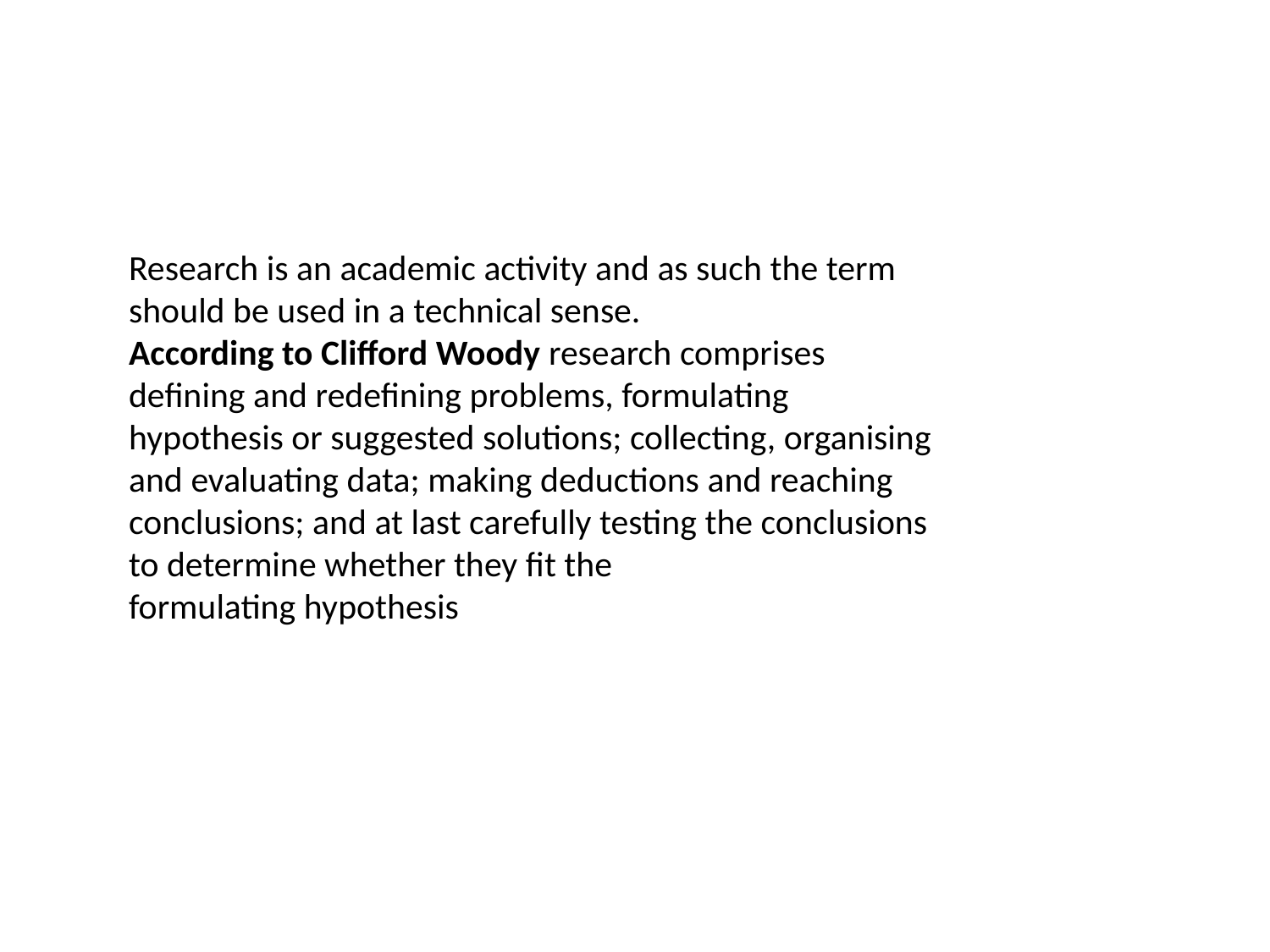

Research is an academic activity and as such the term should be used in a technical sense.
According to Clifford Woody research comprises defining and redefining problems, formulating hypothesis or suggested solutions; collecting, organising and evaluating data; making deductions and reaching conclusions; and at last carefully testing the conclusions to determine whether they fit the
formulating hypothesis